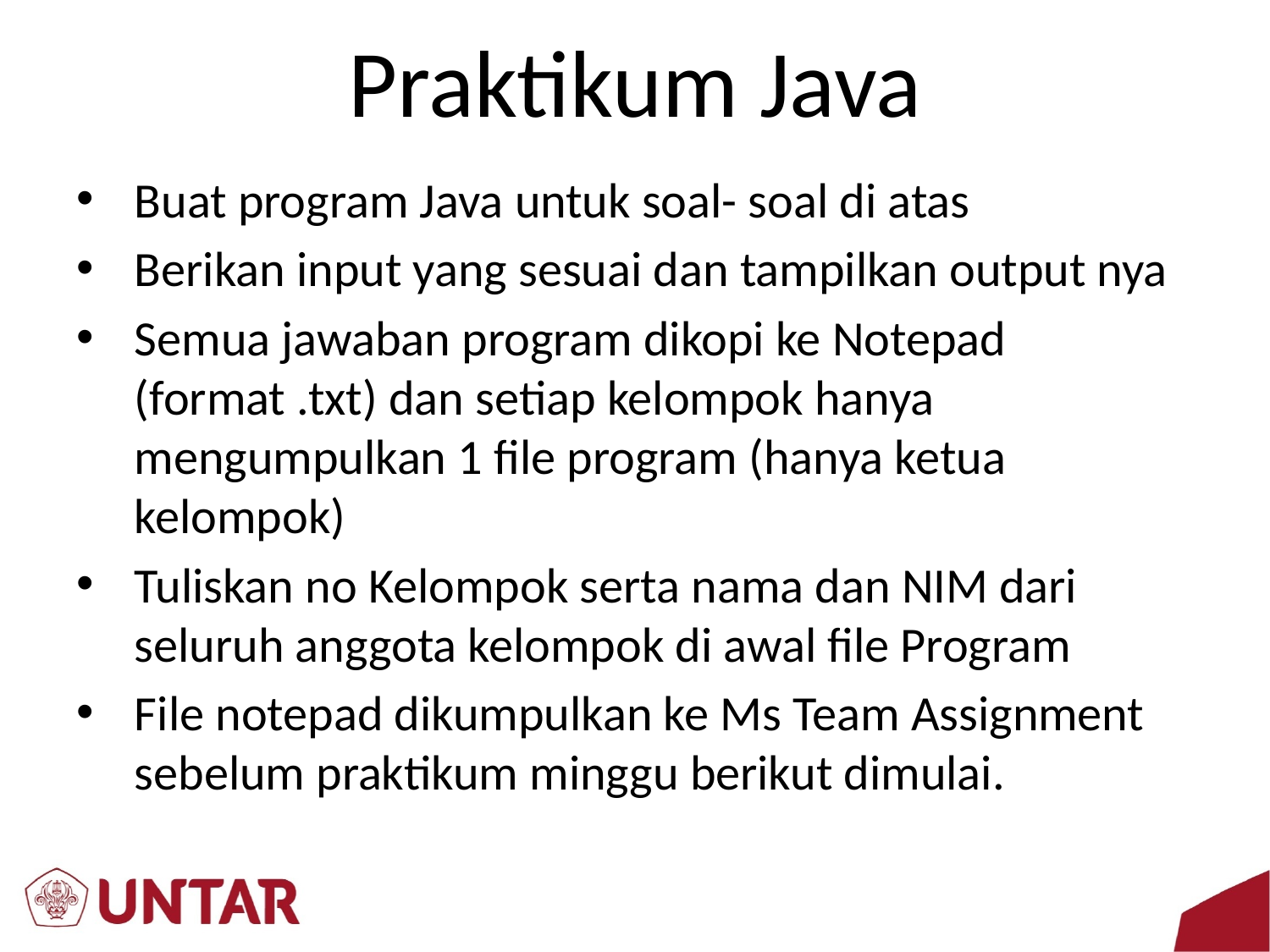

# Praktikum Java
Buat program Java untuk soal- soal di atas
Berikan input yang sesuai dan tampilkan output nya
Semua jawaban program dikopi ke Notepad (format .txt) dan setiap kelompok hanya mengumpulkan 1 file program (hanya ketua kelompok)
Tuliskan no Kelompok serta nama dan NIM dari seluruh anggota kelompok di awal file Program
File notepad dikumpulkan ke Ms Team Assignment sebelum praktikum minggu berikut dimulai.